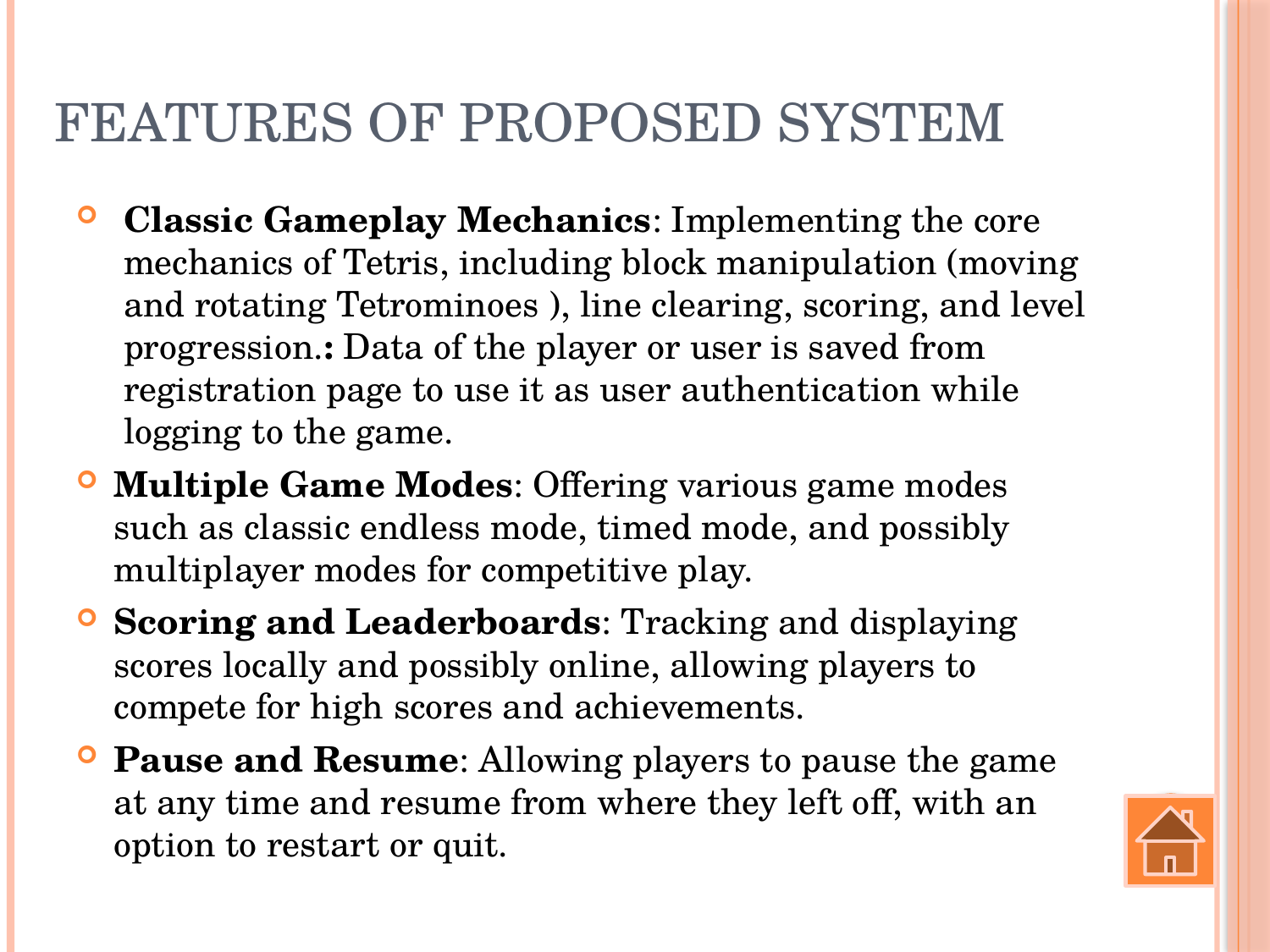

# Features of Proposed System
Classic Gameplay Mechanics: Implementing the core mechanics of Tetris, including block manipulation (moving and rotating Tetrominoes ), line clearing, scoring, and level progression.: Data of the player or user is saved from registration page to use it as user authentication while logging to the game.
Multiple Game Modes: Offering various game modes such as classic endless mode, timed mode, and possibly multiplayer modes for competitive play.
Scoring and Leaderboards: Tracking and displaying scores locally and possibly online, allowing players to compete for high scores and achievements.
Pause and Resume: Allowing players to pause the game at any time and resume from where they left off, with an option to restart or quit.